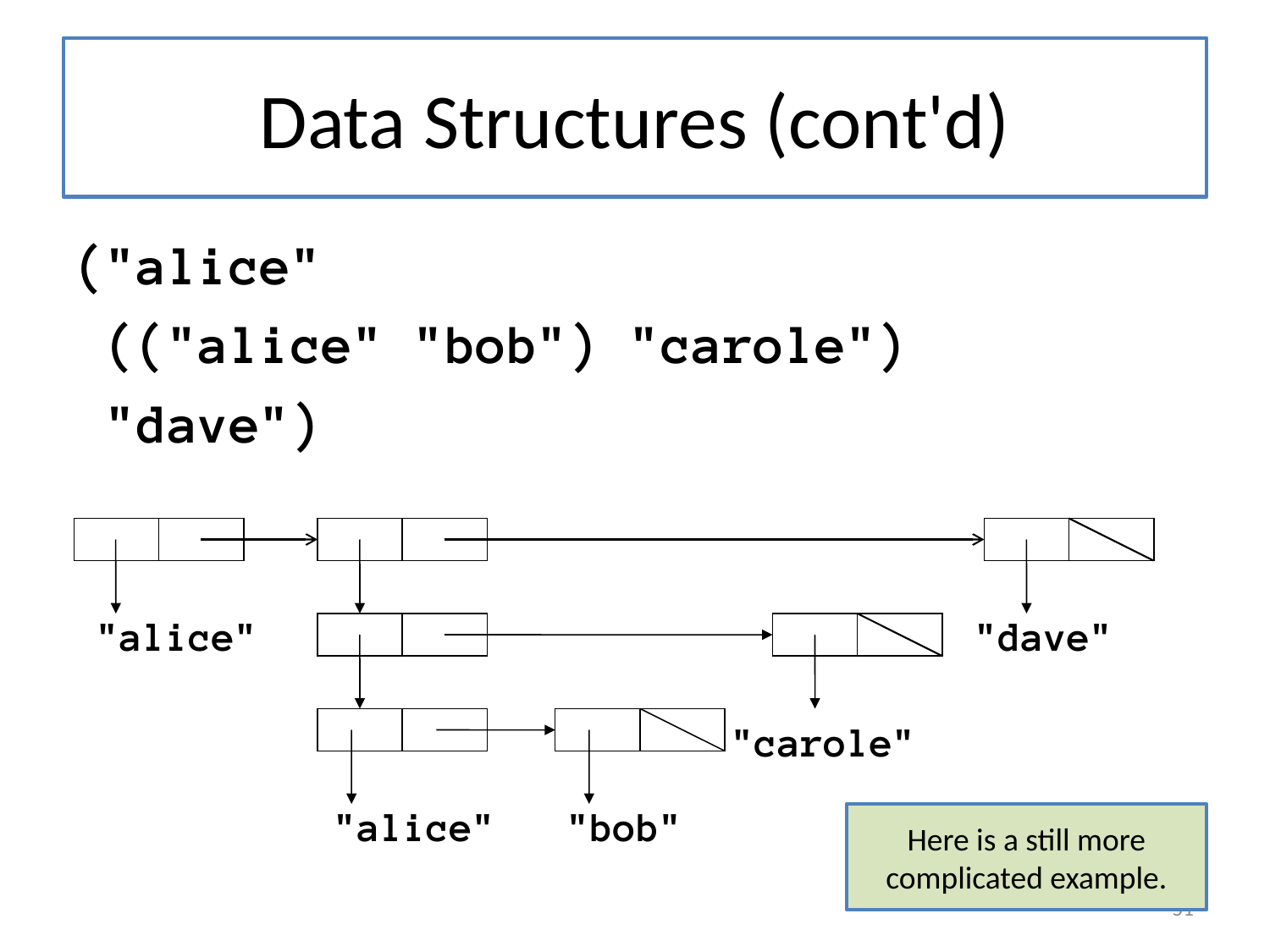

# Data Structures (cont'd)
("alice"
 (("alice" "bob") "carole")
 "dave")

"alice"
"dave"

"carole"

"alice"
"bob"
Here is a still more complicated example.
51